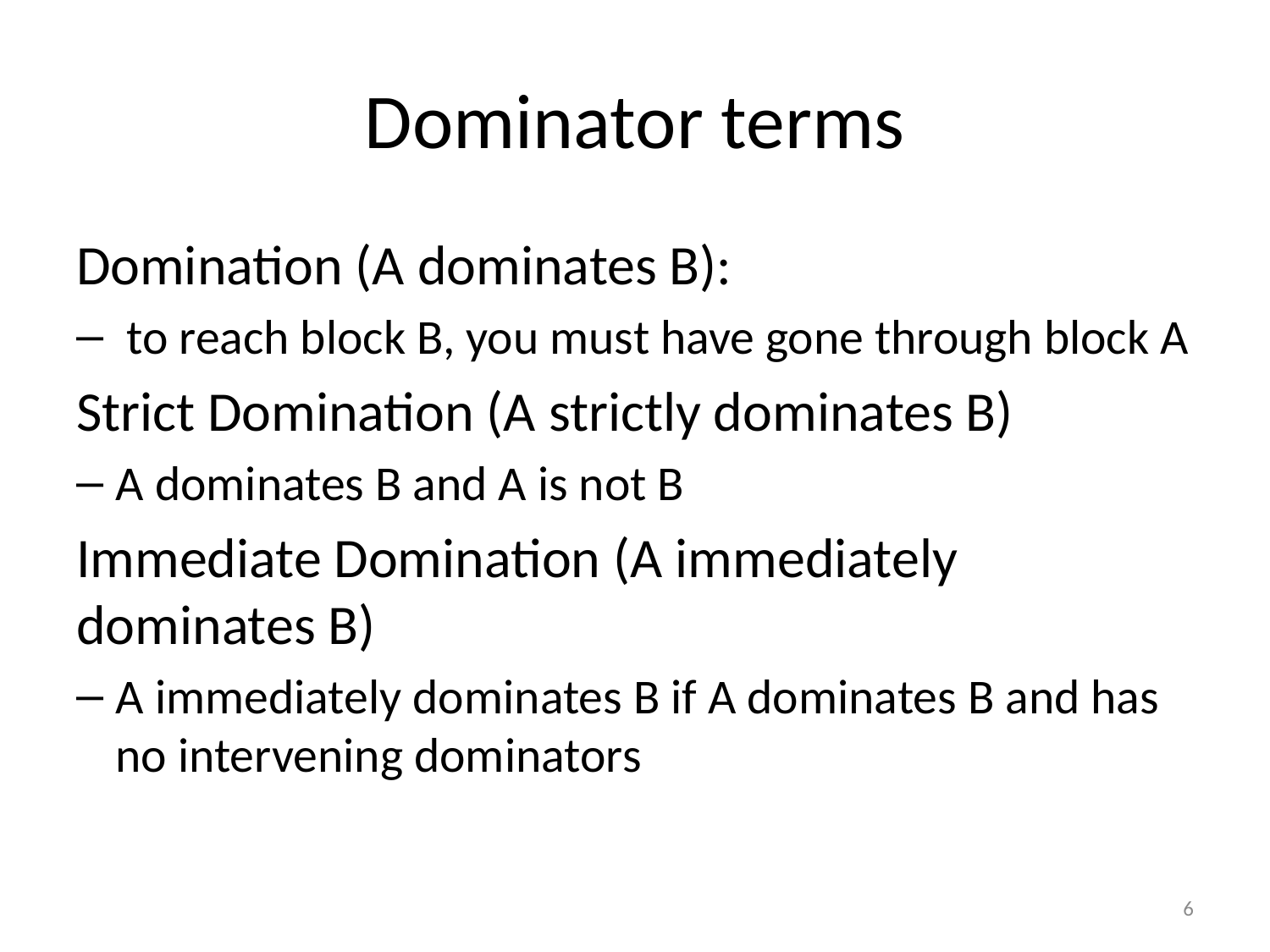

# Dominator terms
Domination (A dominates B):
 to reach block B, you must have gone through block A
Strict Domination (A strictly dominates B)
A dominates B and A is not B
Immediate Domination (A immediately dominates B)
A immediately dominates B if A dominates B and has no intervening dominators
6